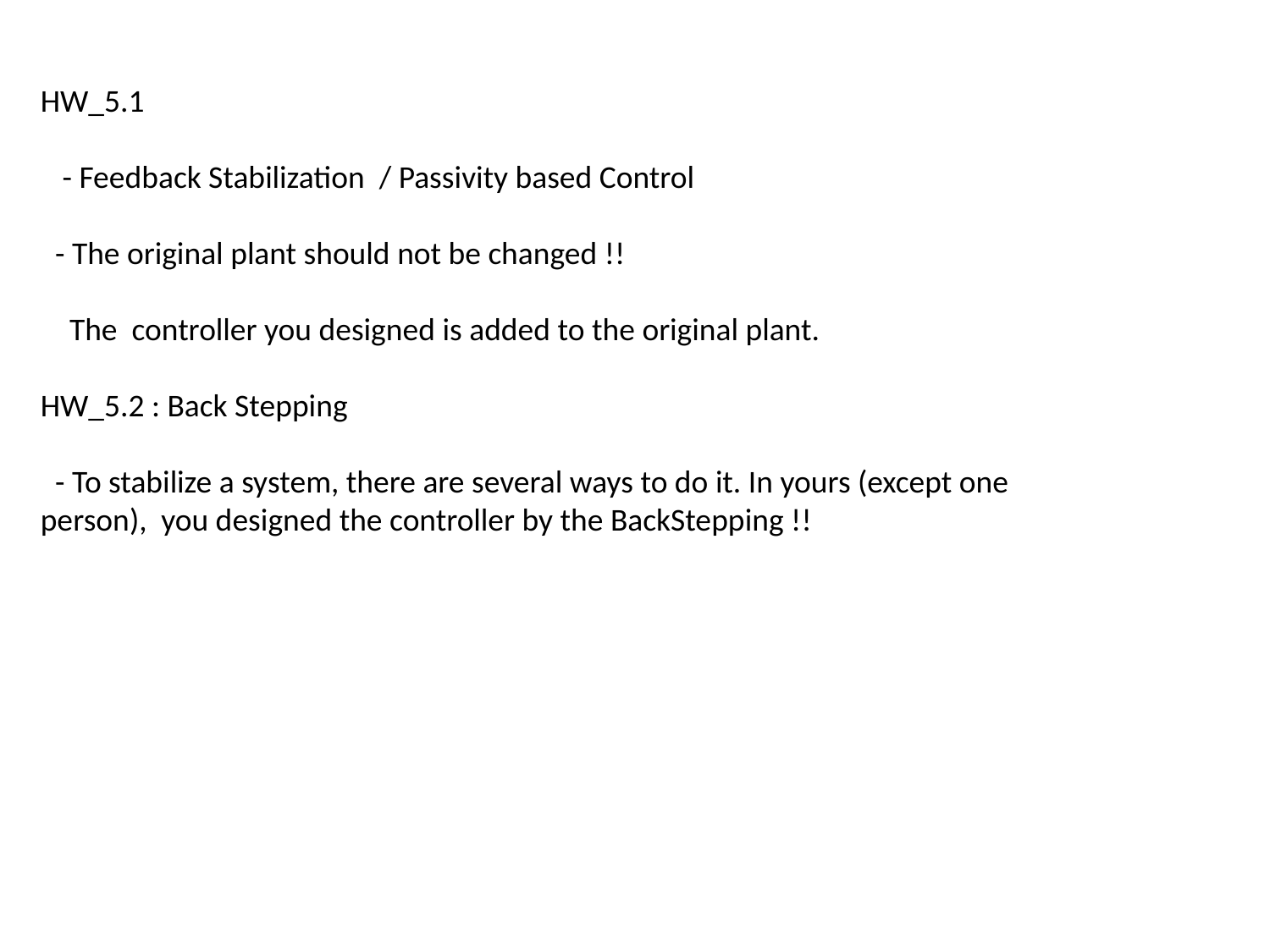

HW_5.1

   - Feedback Stabilization  / Passivity based Control

  - The original plant should not be changed !!

    The  controller you designed is added to the original plant.

HW_5.2 : Back Stepping

  - To stabilize a system, there are several ways to do it. In yours (except one person),  you designed the controller by the BackStepping !!